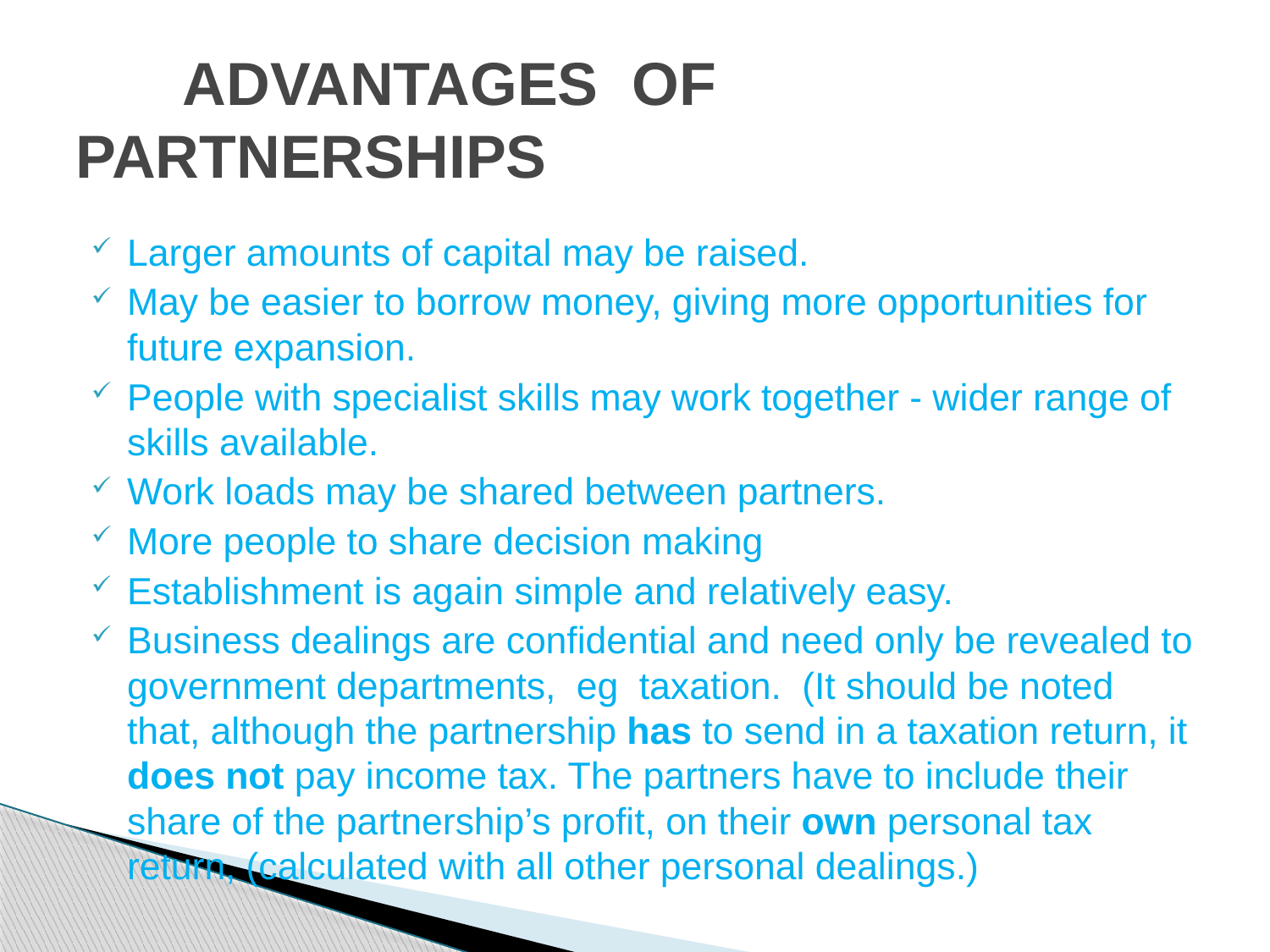

# ADVANTAGES  OF  PARTNERSHIPS
Larger amounts of capital may be raised.
May be easier to borrow money, giving more opportunities for future expansion.
People with specialist skills may work together - wider range of skills available.
Work loads may be shared between partners.
More people to share decision making
Establishment is again simple and relatively easy.
Business dealings are confidential and need only be revealed to government departments,  eg  taxation.  (It should be noted that, although the partnership has to send in a taxation return, it does not pay income tax. The partners have to include their share of the partnership’s profit, on their own personal tax return, (calculated with all other personal dealings.)